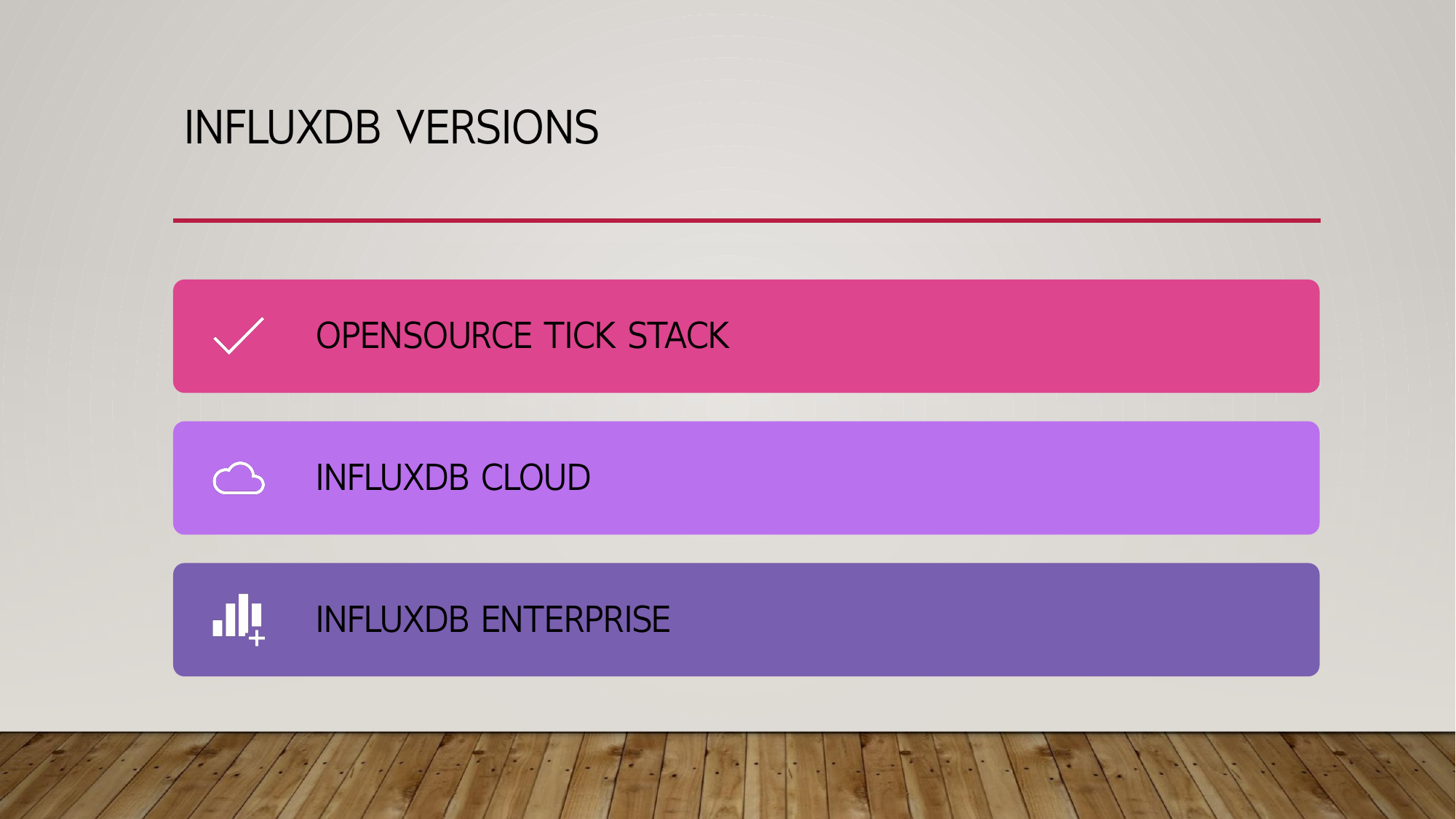

# INFLUXDB VERSIONS

OPENSOURCE TICK STACK

INFLUXDB CLOUD

INFLUXDB ENTERPRISE